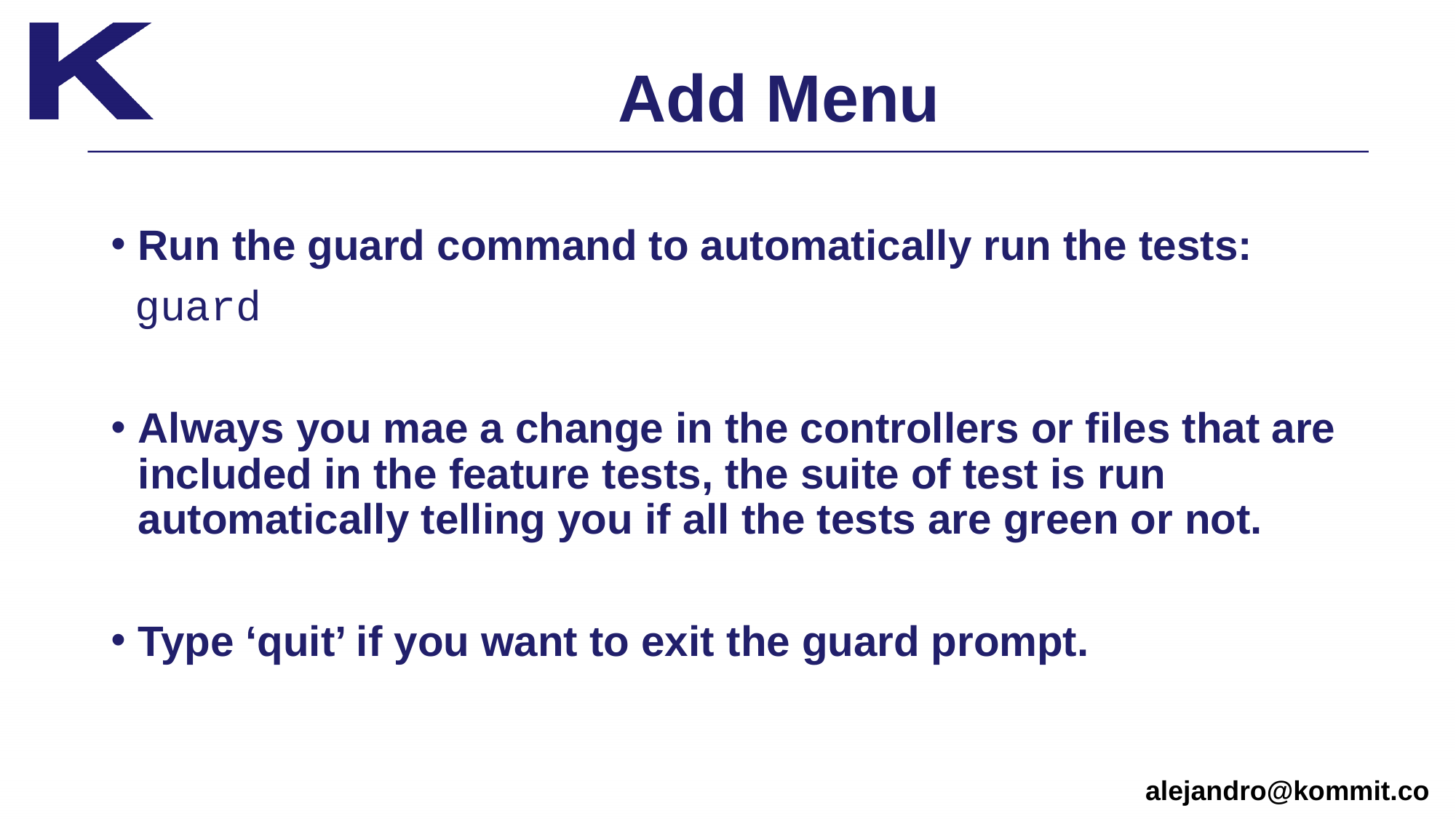

# Add Menu
Run the guard command to automatically run the tests:
  guard

Always you mae a change in the controllers or files that are included in the feature tests, the suite of test is run automatically telling you if all the tests are green or not.

Type ‘quit’ if you want to exit the guard prompt.
alejandro@kommit.co